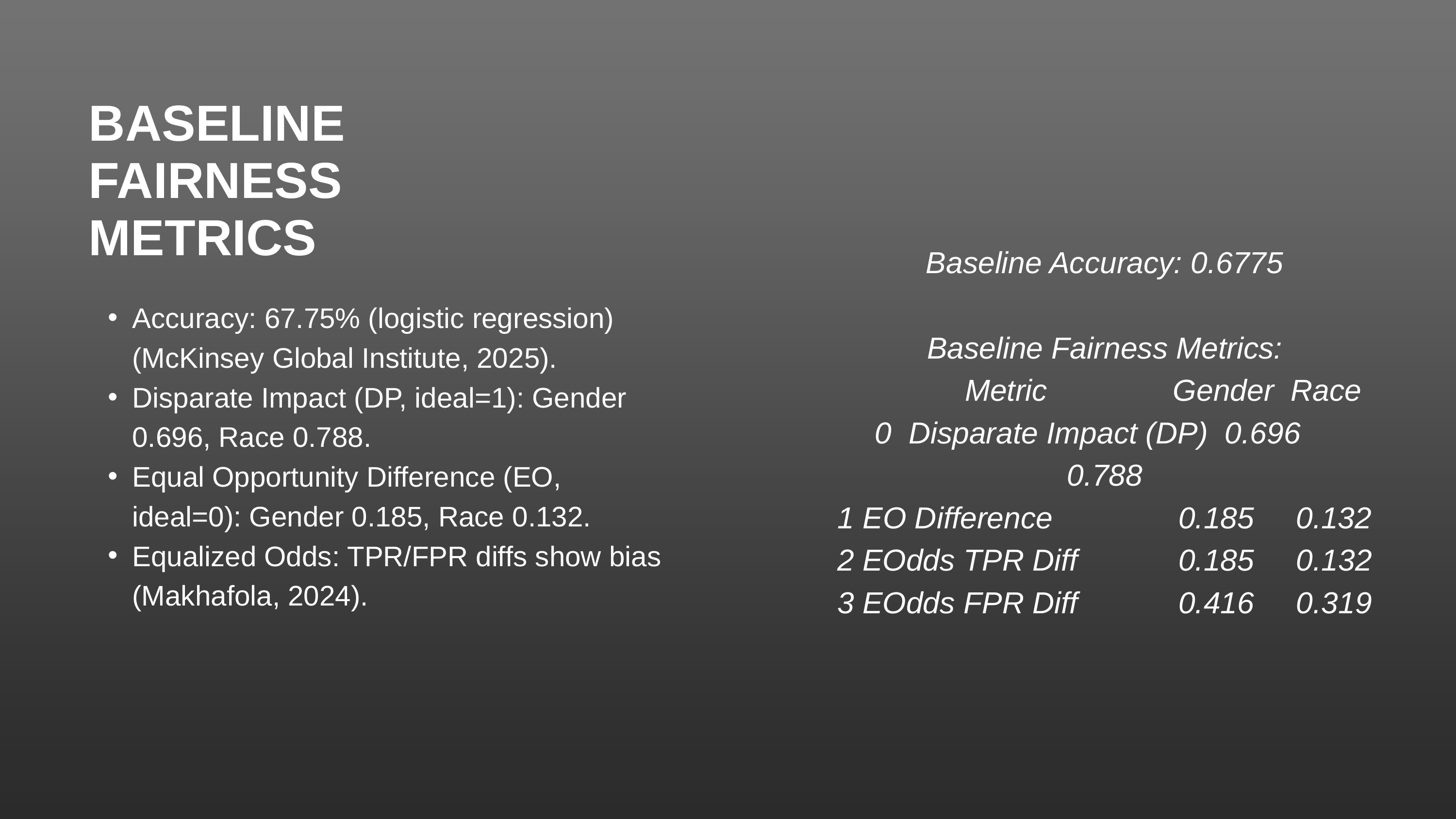

BASELINE FAIRNESS METRICS

Baseline Accuracy: 0.6775

Baseline Fairness Metrics:
              Metric               Gender  Race
0  Disparate Impact (DP)  0.696     0.788
1 EO Difference               0.185     0.132
2 EOdds TPR Diff            0.185     0.132
3 EOdds FPR Diff            0.416     0.319
Accuracy: 67.75% (logistic regression) (McKinsey Global Institute, 2025).
Disparate Impact (DP, ideal=1): Gender 0.696, Race 0.788.
Equal Opportunity Difference (EO, ideal=0): Gender 0.185, Race 0.132.
Equalized Odds: TPR/FPR diffs show bias (Makhafola, 2024).